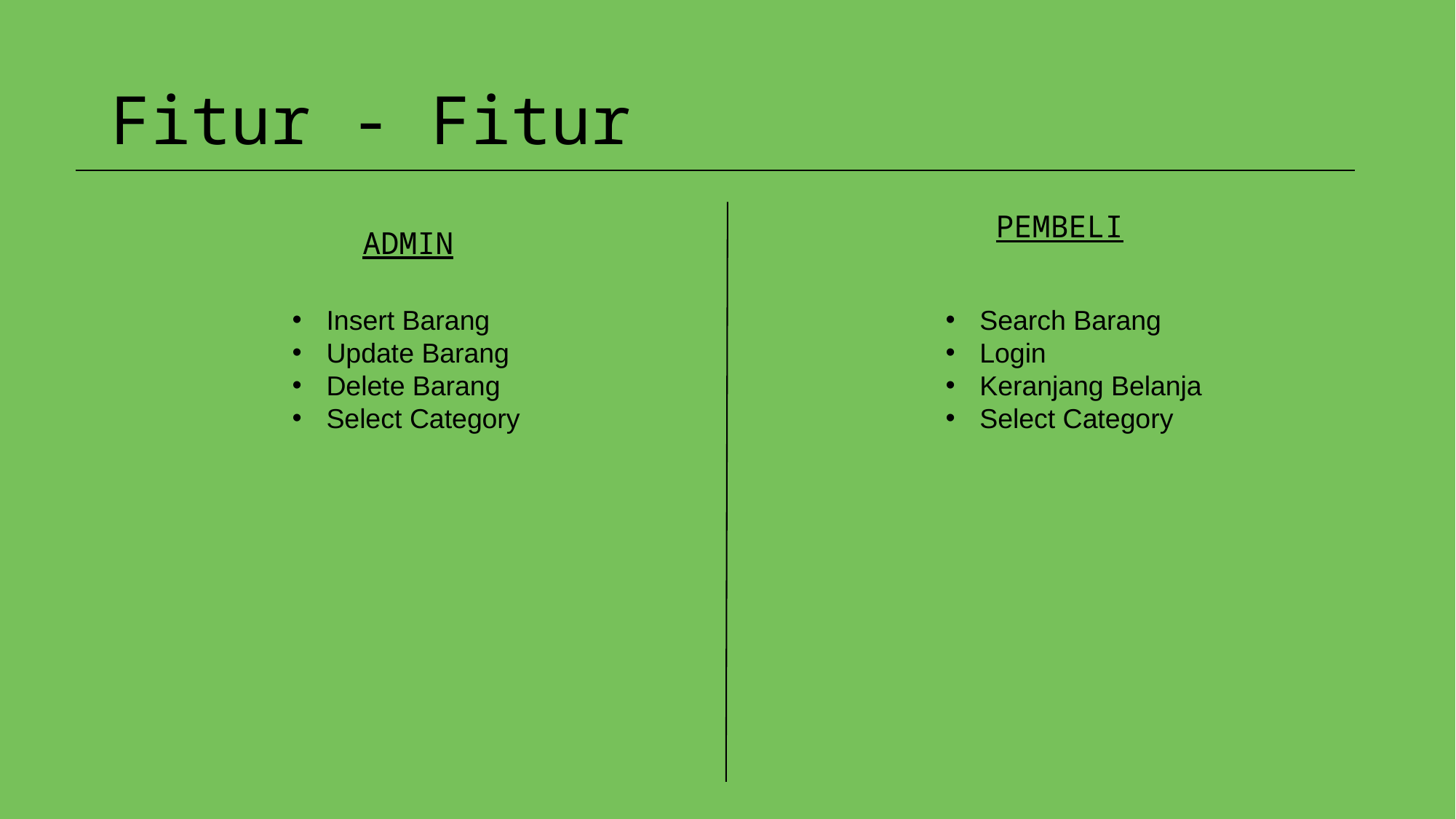

# Fitur - Fitur
PEMBELI
ADMIN
Insert Barang
Update Barang
Delete Barang
Select Category
Search Barang
Login
Keranjang Belanja
Select Category